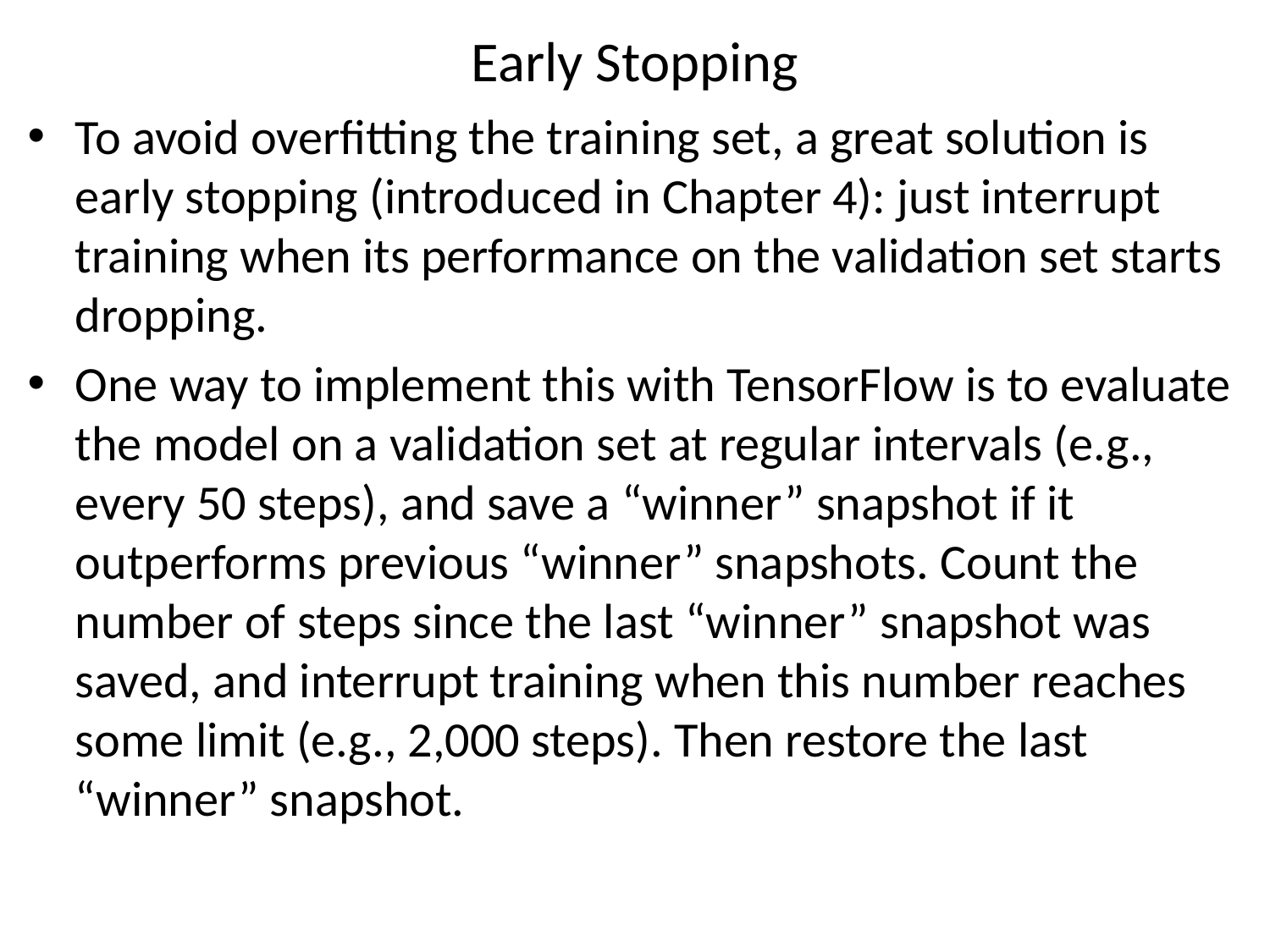

# Early Stopping
To avoid overfitting the training set, a great solution is early stopping (introduced in Chapter 4): just interrupt training when its performance on the validation set starts dropping.
One way to implement this with TensorFlow is to evaluate the model on a validation set at regular intervals (e.g., every 50 steps), and save a “winner” snapshot if it outperforms previous “winner” snapshots. Count the number of steps since the last “winner” snapshot was saved, and interrupt training when this number reaches some limit (e.g., 2,000 steps). Then restore the last “winner” snapshot.